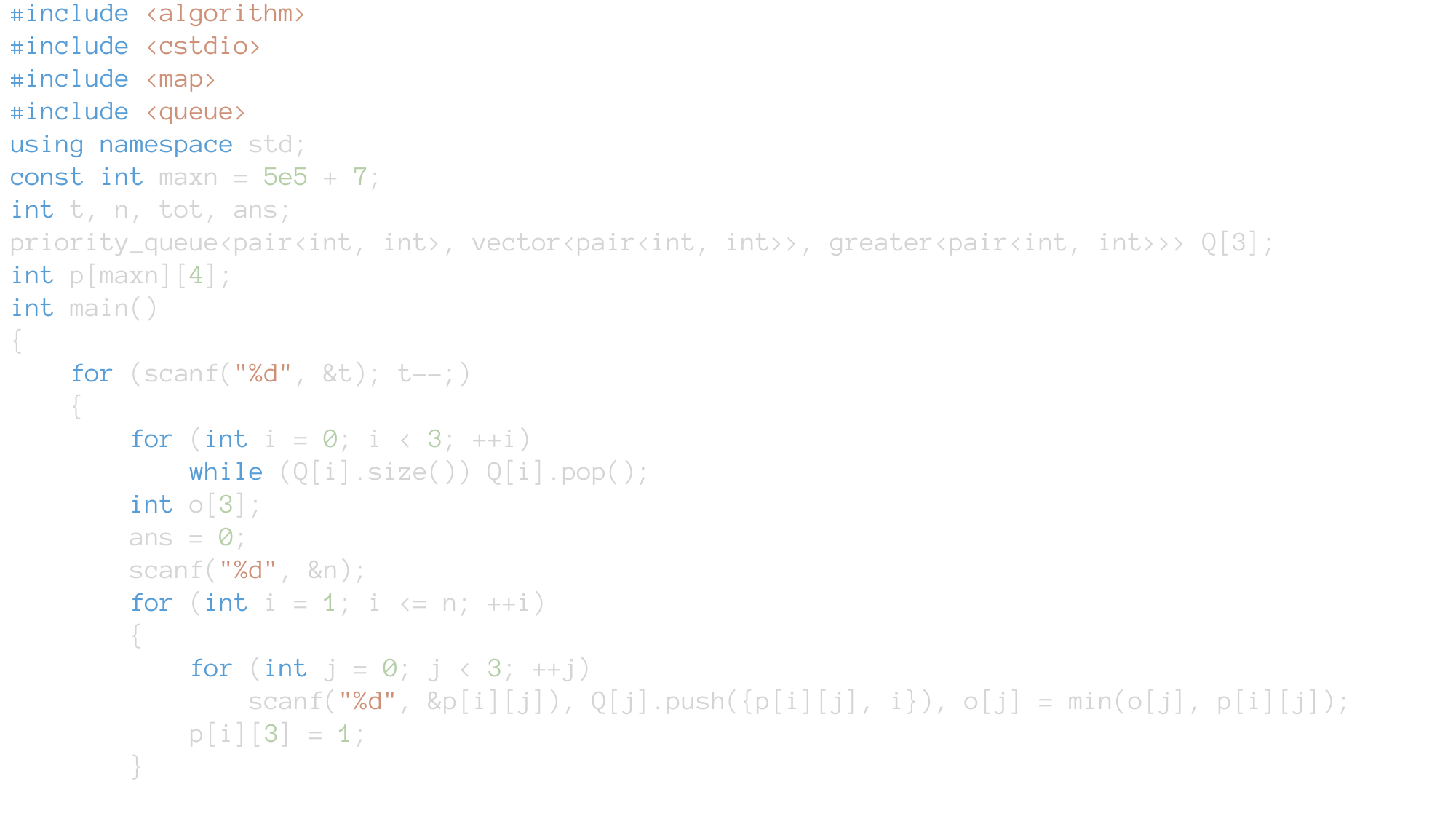

#include <algorithm>
#include <cstdio>
#include <map>
#include <queue>
using namespace std;
const int maxn = 5e5 + 7;
int t, n, tot, ans;
priority_queue<pair<int, int>, vector<pair<int, int>>, greater<pair<int, int>>> Q[3];
int p[maxn][4];
int main()
{
    for (scanf("%d", &t); t--;)
    {
        for (int i = 0; i < 3; ++i)
            while (Q[i].size()) Q[i].pop();
        int o[3];
        ans = 0;
        scanf("%d", &n);
        for (int i = 1; i <= n; ++i)
        {
            for (int j = 0; j < 3; ++j)
                scanf("%d", &p[i][j]), Q[j].push({p[i][j], i}), o[j] = min(o[j], p[i][j]);
            p[i][3] = 1;
        }

#